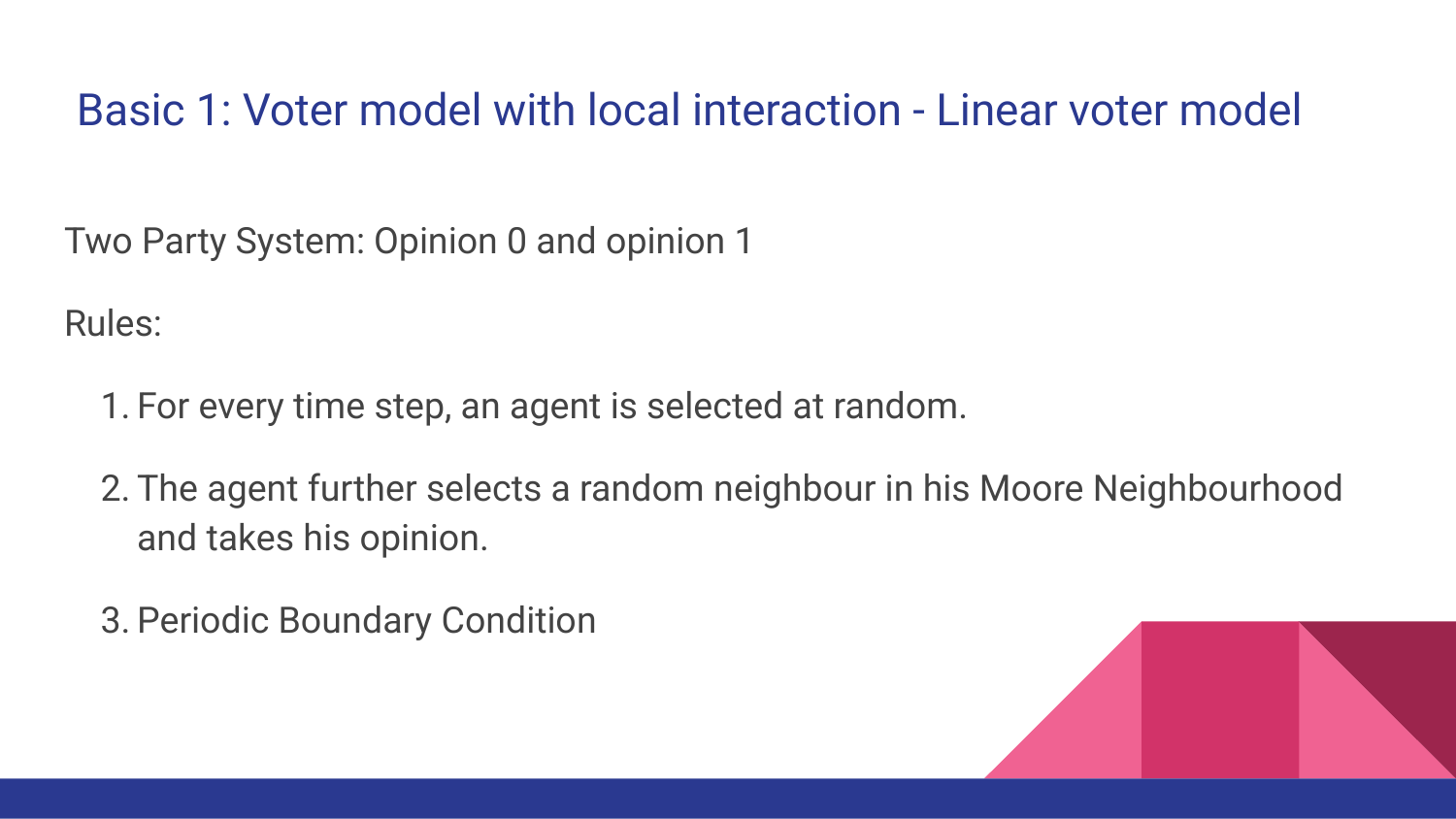

# Basic 1: Voter model with local interaction - Linear voter model
Two Party System: Opinion 0 and opinion 1
Rules:
For every time step, an agent is selected at random.
The agent further selects a random neighbour in his Moore Neighbourhood and takes his opinion.
Periodic Boundary Condition